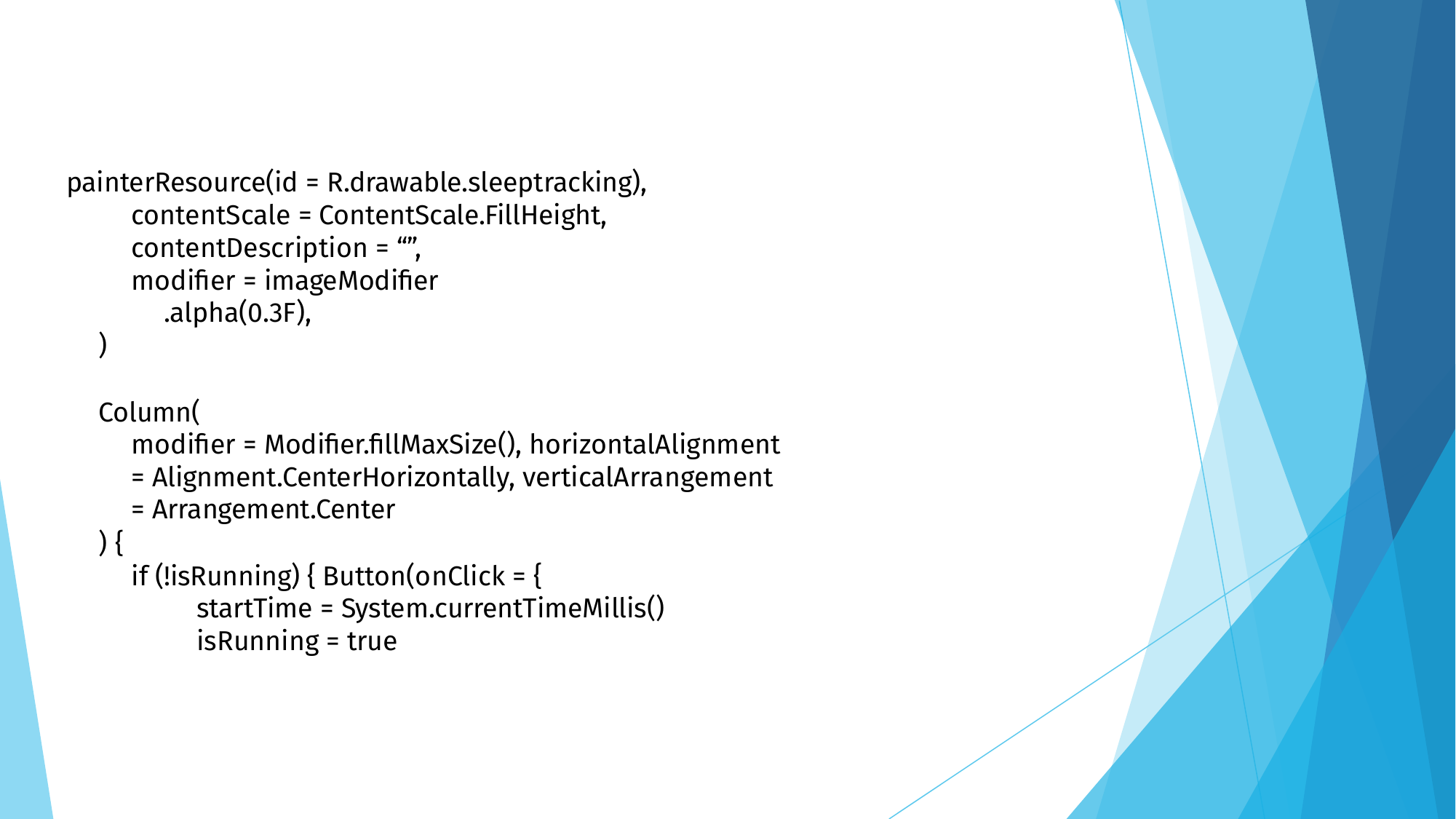

painterResource(id = R.drawable.sleeptracking), contentScale = ContentScale.FillHeight, contentDescription = “”,
modifier = imageModifier
.alpha(0.3F),
)

Column(
modifier = Modifier.fillMaxSize(), horizontalAlignment = Alignment.CenterHorizontally, verticalArrangement = Arrangement.Center
) {
if (!isRunning) { Button(onClick = {
startTime = System.currentTimeMillis()
isRunning = true